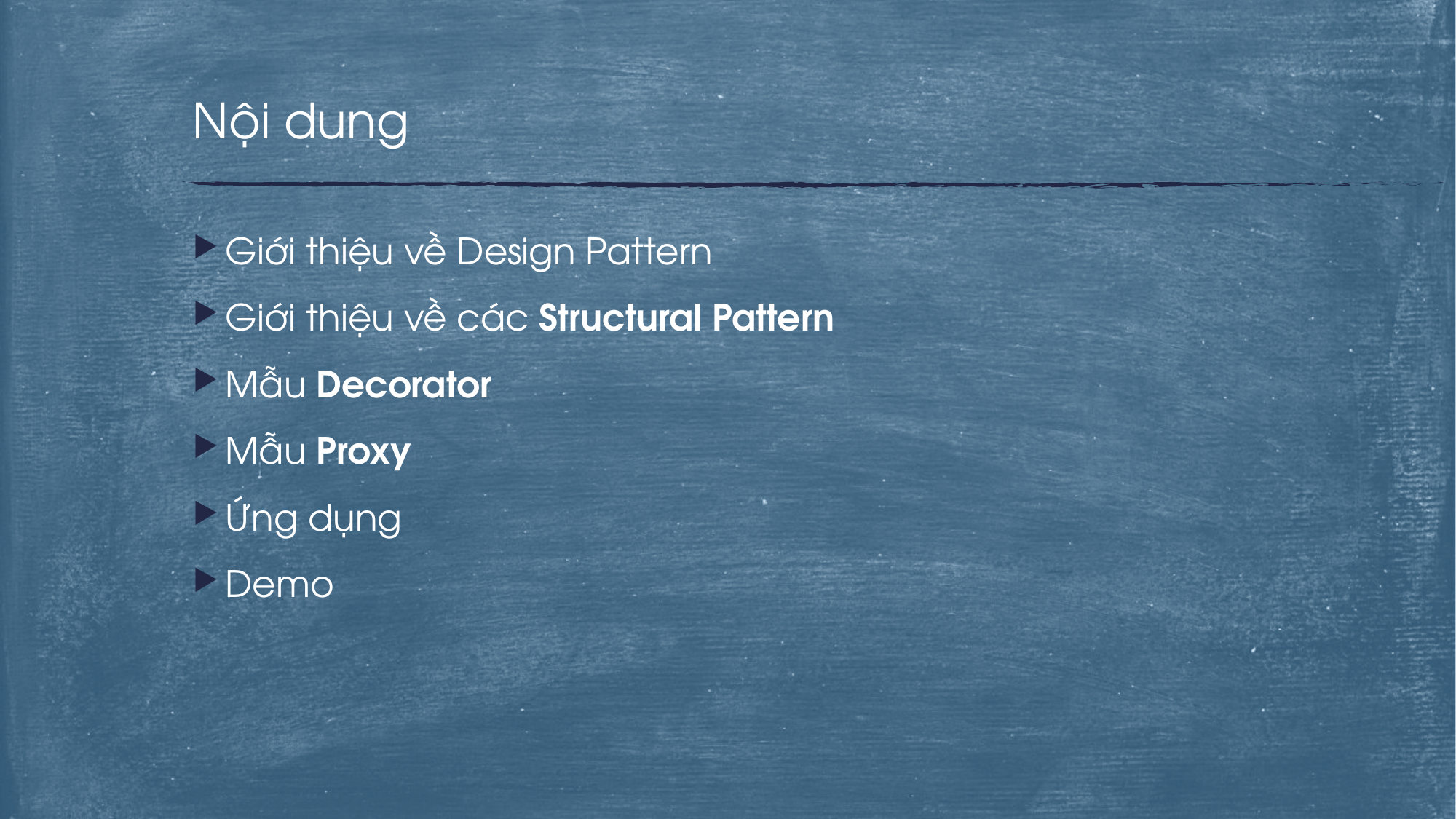

# Nội dung
Giới thiệu về Design Pattern
Giới thiệu về các Structural Pattern
Mẫu Decorator
Mẫu Proxy
Ứng dụng
Demo